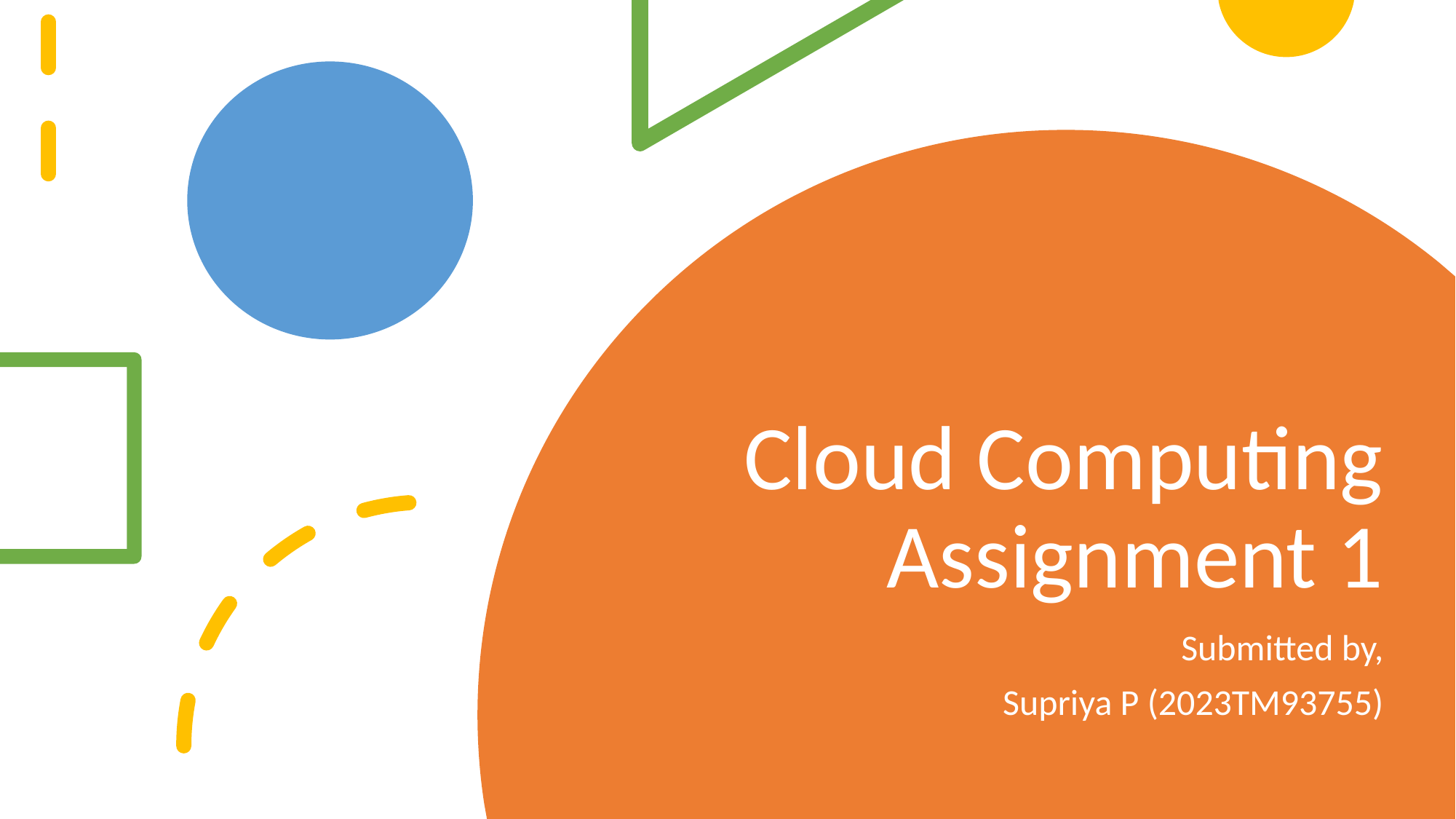

# Cloud Computing Assignment 1

Submitted by,
Supriya P (2023TM93755)